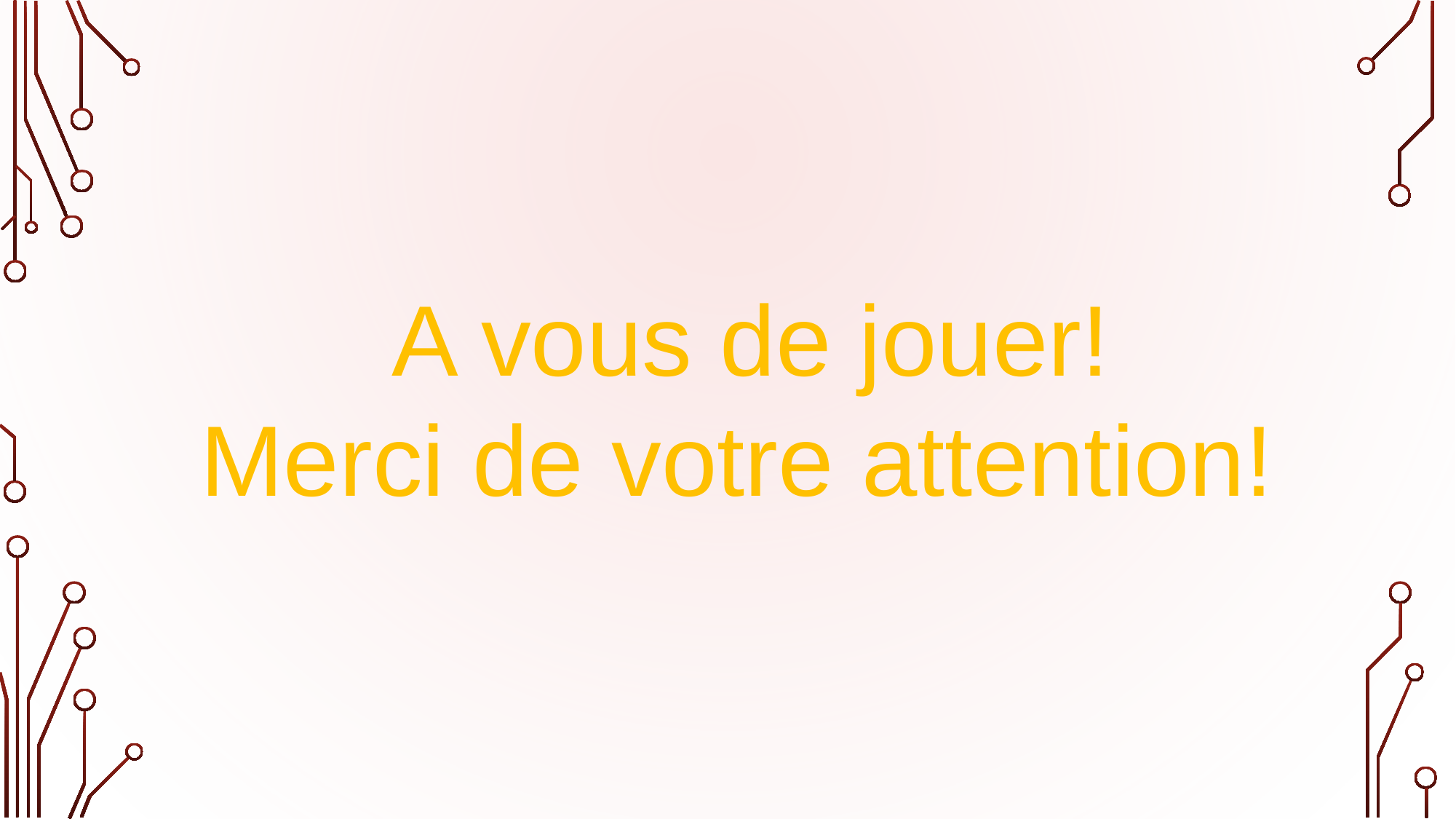

A vous de jouer!
Merci de votre attention!